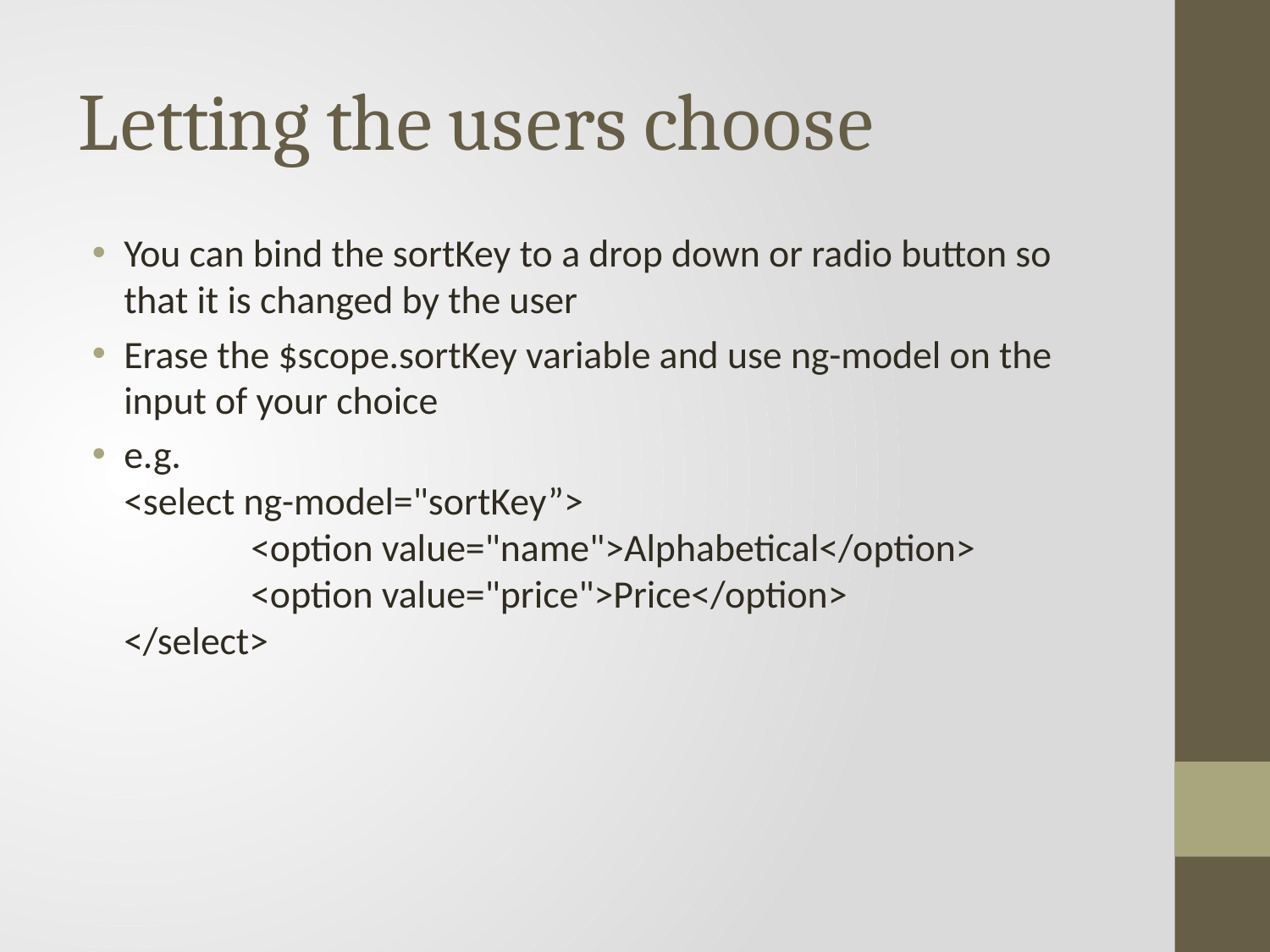

# Letting the users choose
You can bind the sortKey to a drop down or radio button so that it is changed by the user
Erase the $scope.sortKey variable and use ng-model on the input of your choice
e.g.
<select ng-model="sortKey”>
	<option value="name">Alphabetical</option>
	<option value="price">Price</option>
</select>